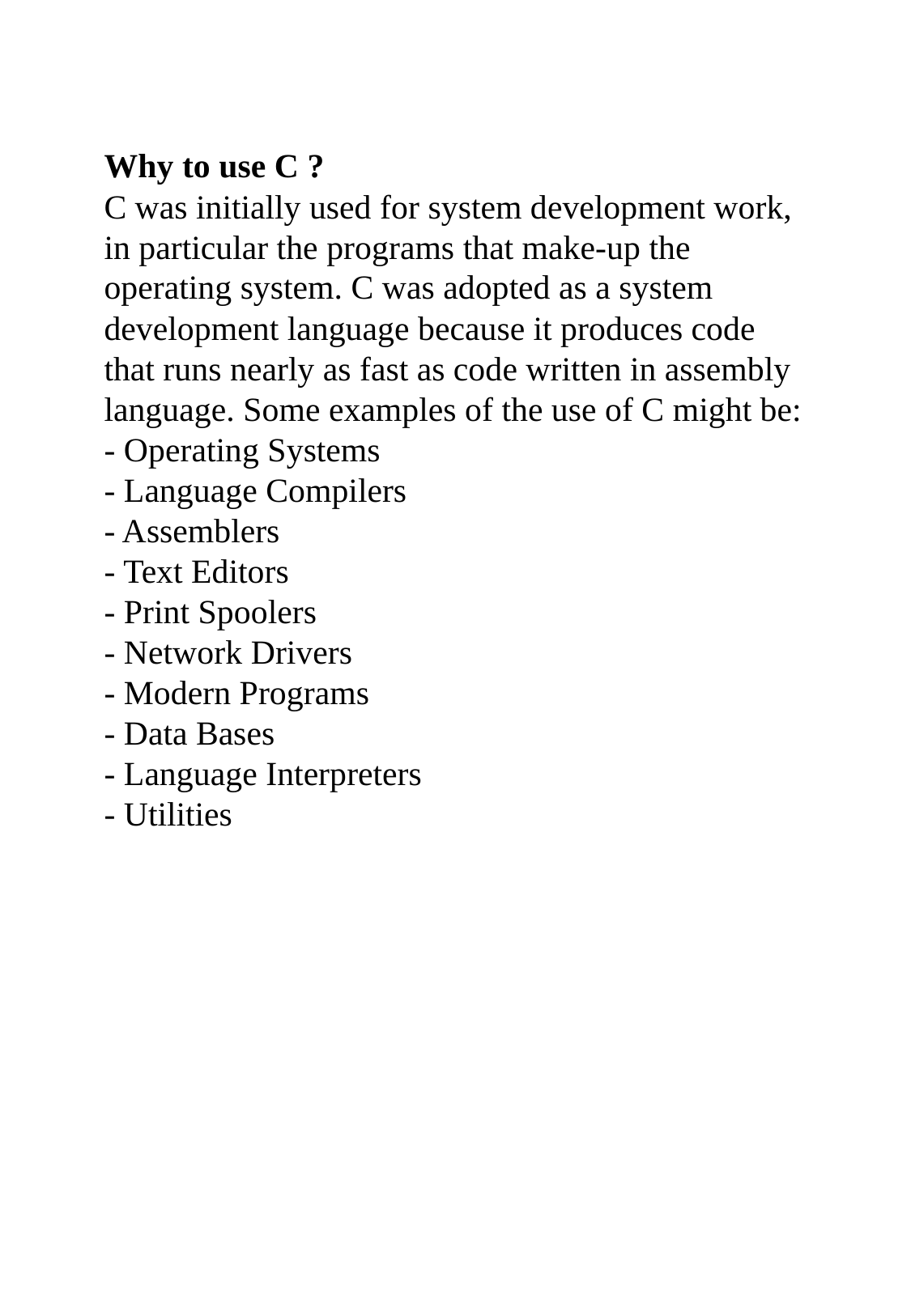

Why to use C ?
C was initially used for system development work, in particular the programs that make-up the operating system. C was adopted as a system development language because it produces code that runs nearly as fast as code written in assembly language. Some examples of the use of C might be:
- Operating Systems
- Language Compilers
- Assemblers
- Text Editors
- Print Spoolers
- Network Drivers
- Modern Programs
- Data Bases
- Language Interpreters
- Utilities